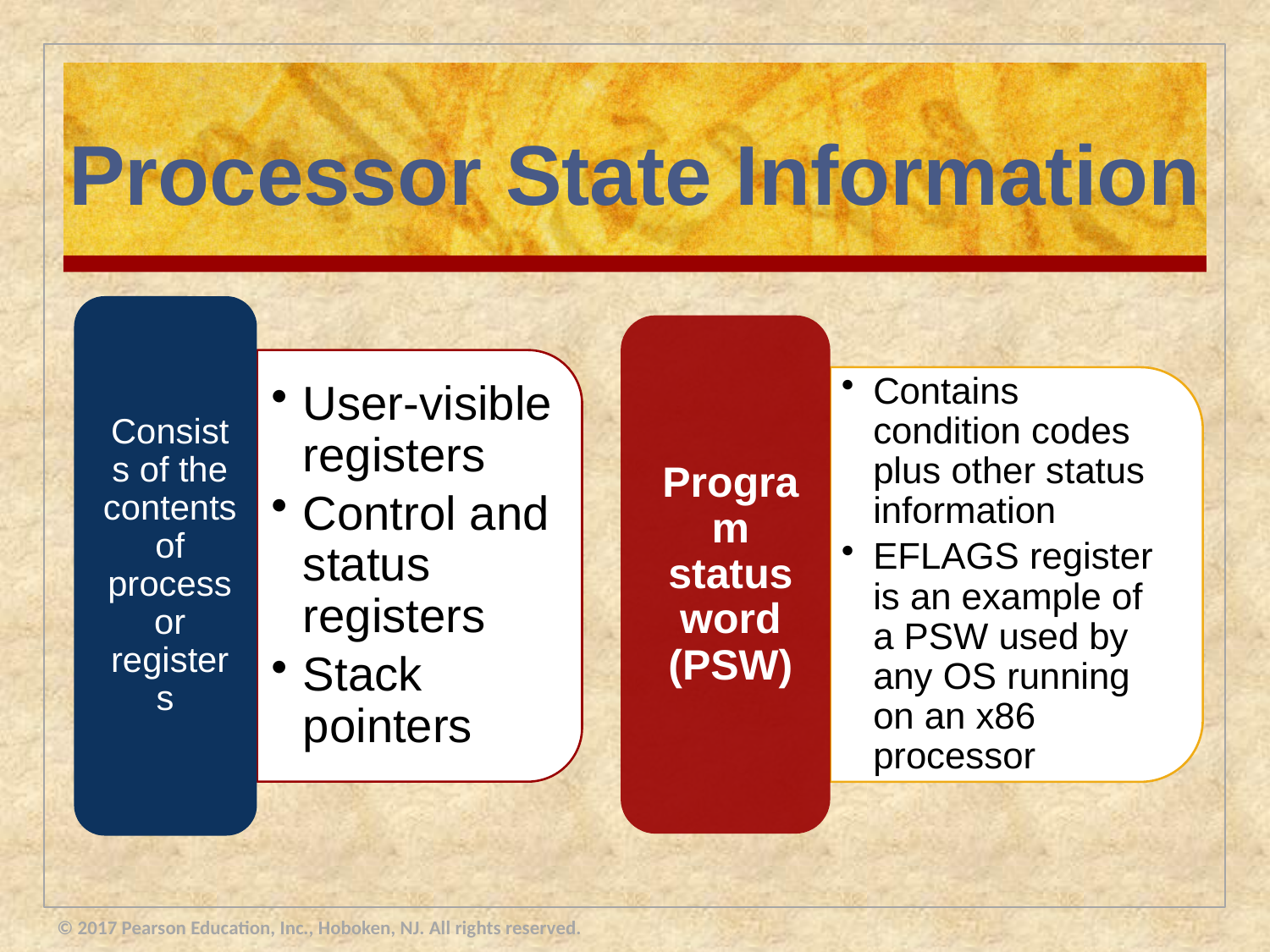

# Processor State Information
User-visible registers
Control and status registers
Stack pointers
Consists of the contents of processor registers
Contains condition codes plus other status information
EFLAGS register is an example of a PSW used by any OS running on an x86 processor
Program status word (PSW)
© 2017 Pearson Education, Inc., Hoboken, NJ. All rights reserved.